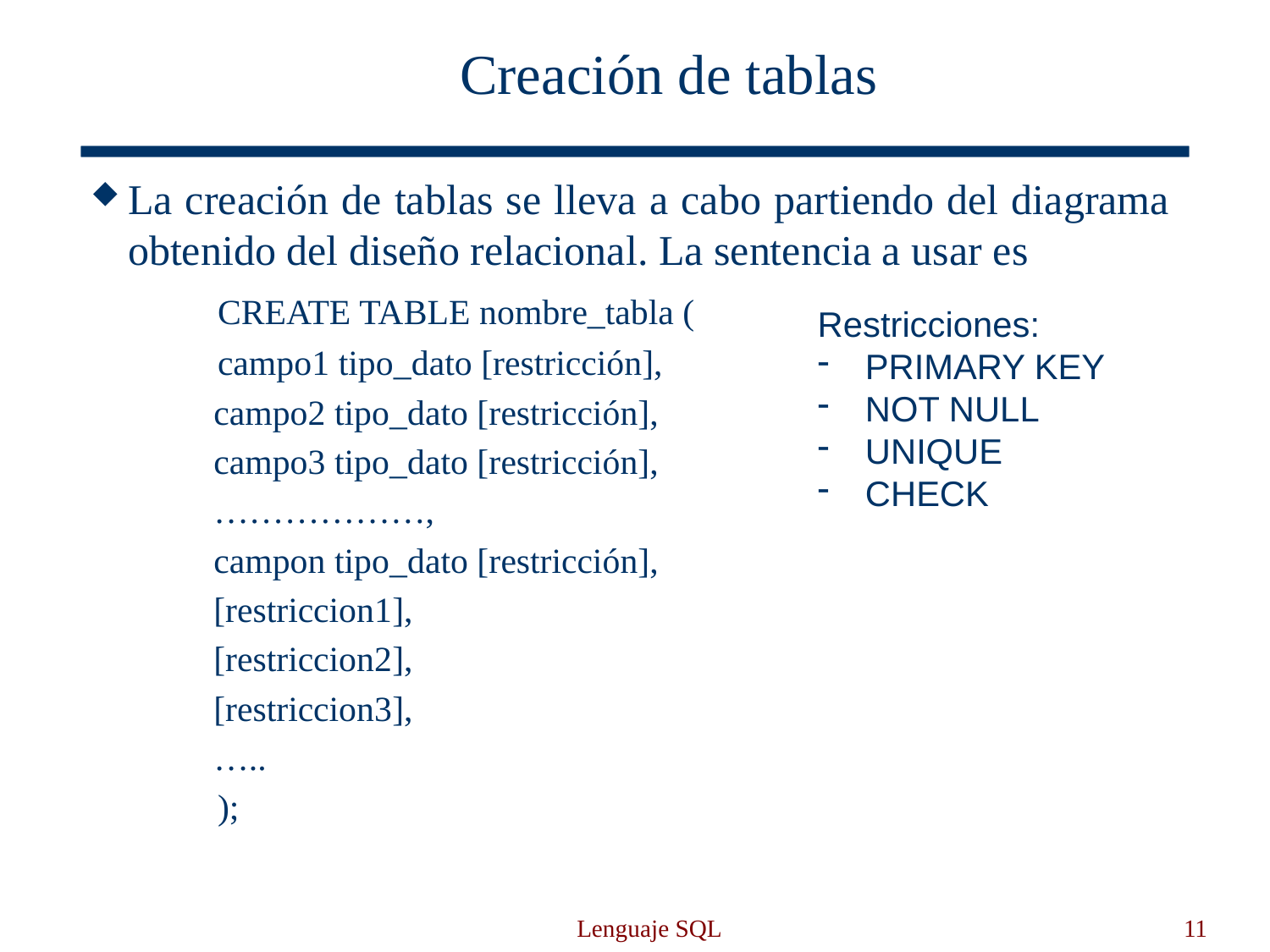

Creación de tablas
La creación de tablas se lleva a cabo partiendo del diagrama obtenido del diseño relacional. La sentencia a usar es
	CREATE TABLE nombre_tabla (
	campo1 tipo_dato [restricción],
campo2 tipo_dato [restricción],
campo3 tipo_dato [restricción],
………………,
campon tipo_dato [restricción],
[restriccion1],
[restriccion2],
[restriccion3],
…..
	);
Restricciones:
PRIMARY KEY
NOT NULL
UNIQUE
CHECK
Lenguaje SQL
11